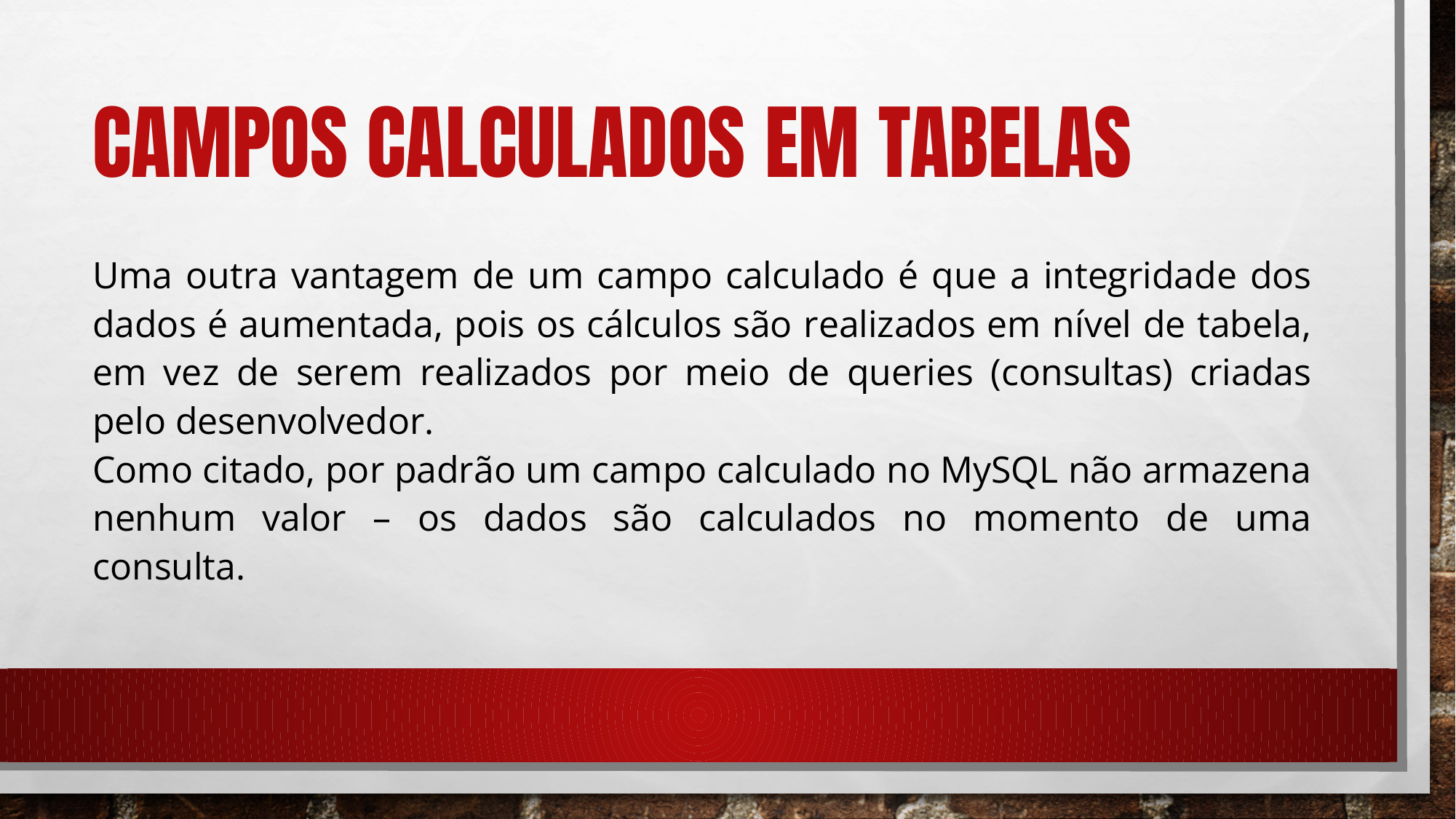

# CAMPOS CALCULADOS EM TABELAS
Uma outra vantagem de um campo calculado é que a integridade dos dados é aumentada, pois os cálculos são realizados em nível de tabela, em vez de serem realizados por meio de queries (consultas) criadas pelo desenvolvedor.
Como citado, por padrão um campo calculado no MySQL não armazena nenhum valor – os dados são calculados no momento de uma consulta.